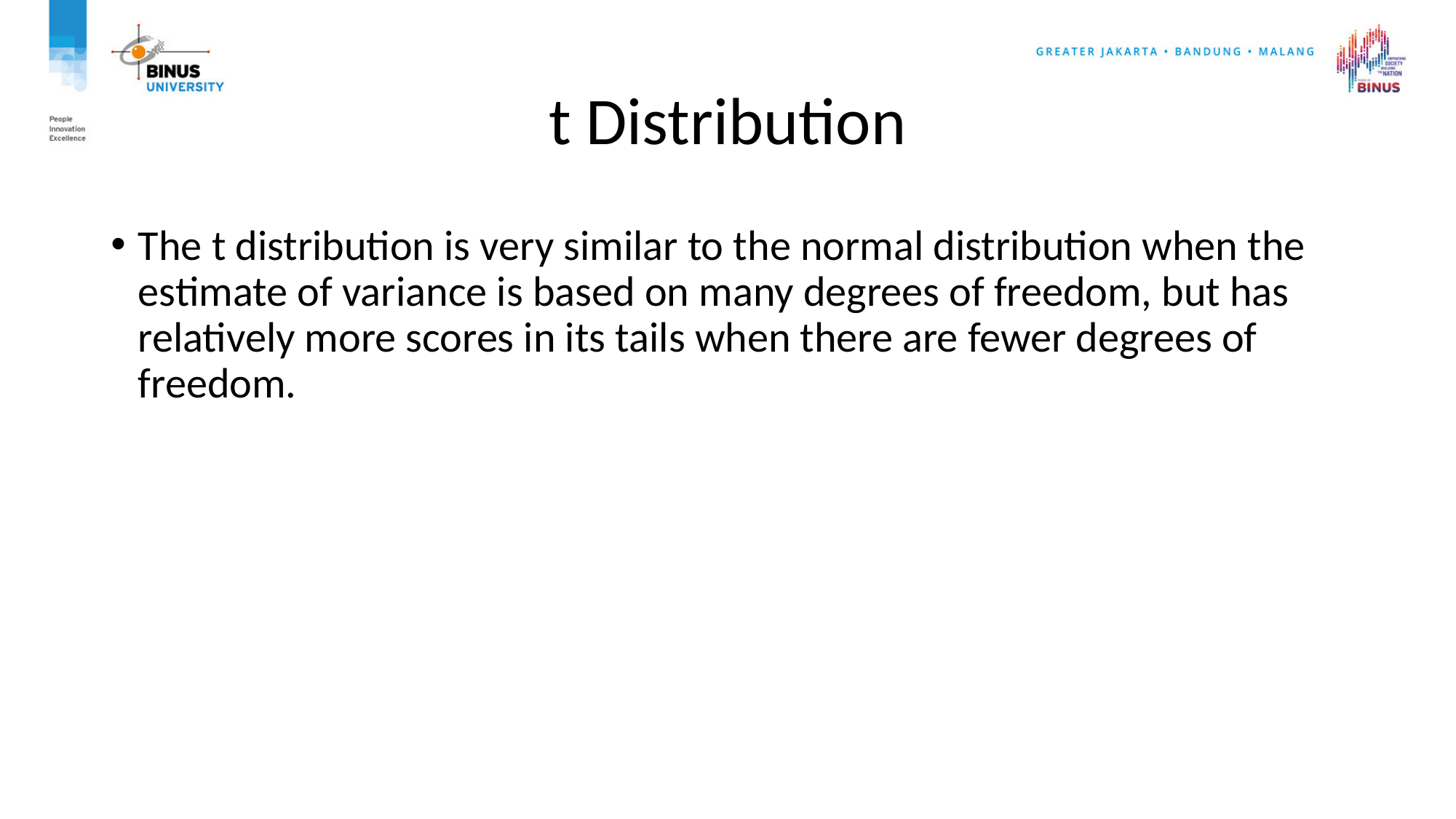

# t Distribution
The t distribution is very similar to the normal distribution when the estimate of variance is based on many degrees of freedom, but has relatively more scores in its tails when there are fewer degrees of freedom.